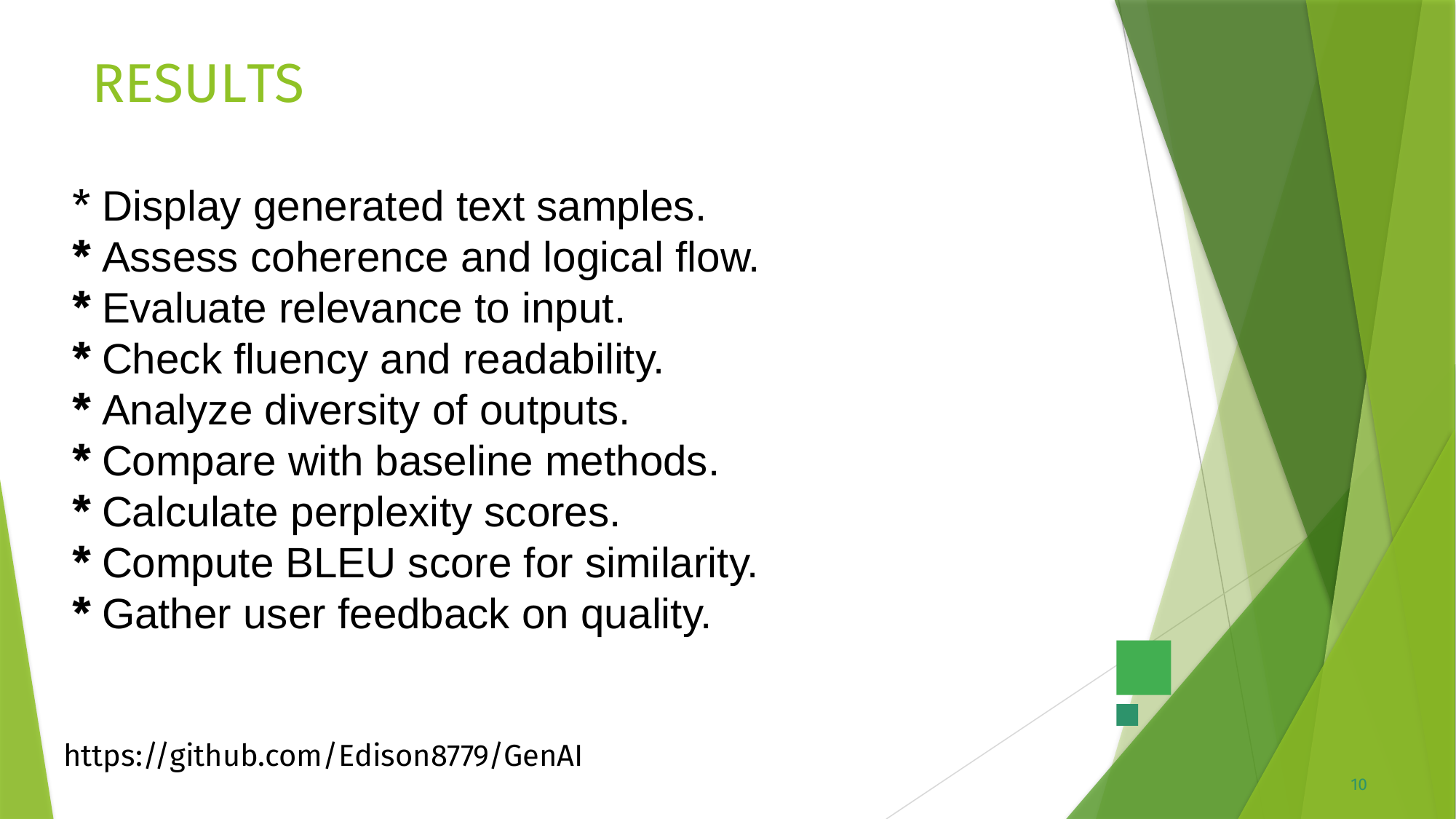

# RESULTS
* Display generated text samples.
* Assess coherence and logical flow.
* Evaluate relevance to input.
* Check fluency and readability.
* Analyze diversity of outputs.
* Compare with baseline methods.
* Calculate perplexity scores.
* Compute BLEU score for similarity.
* Gather user feedback on quality.

https://github.com/Edison8779/GenAI
10